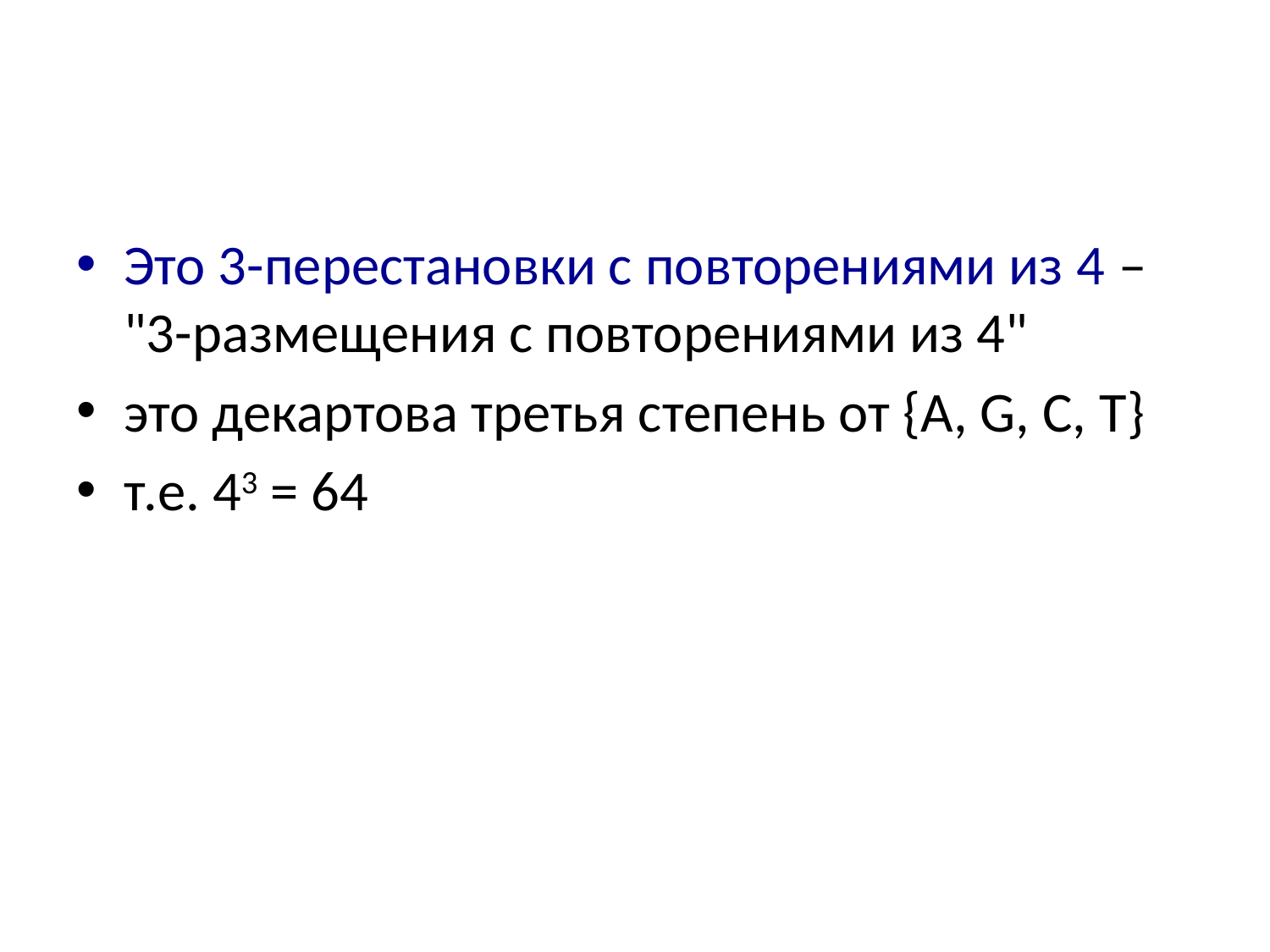

#
Это 3-перестановки с повторениями из 4 –
"3-размещения с повторениями из 4"
это декартова третья степень от {A, G, C, T}
т.е. 43 = 64